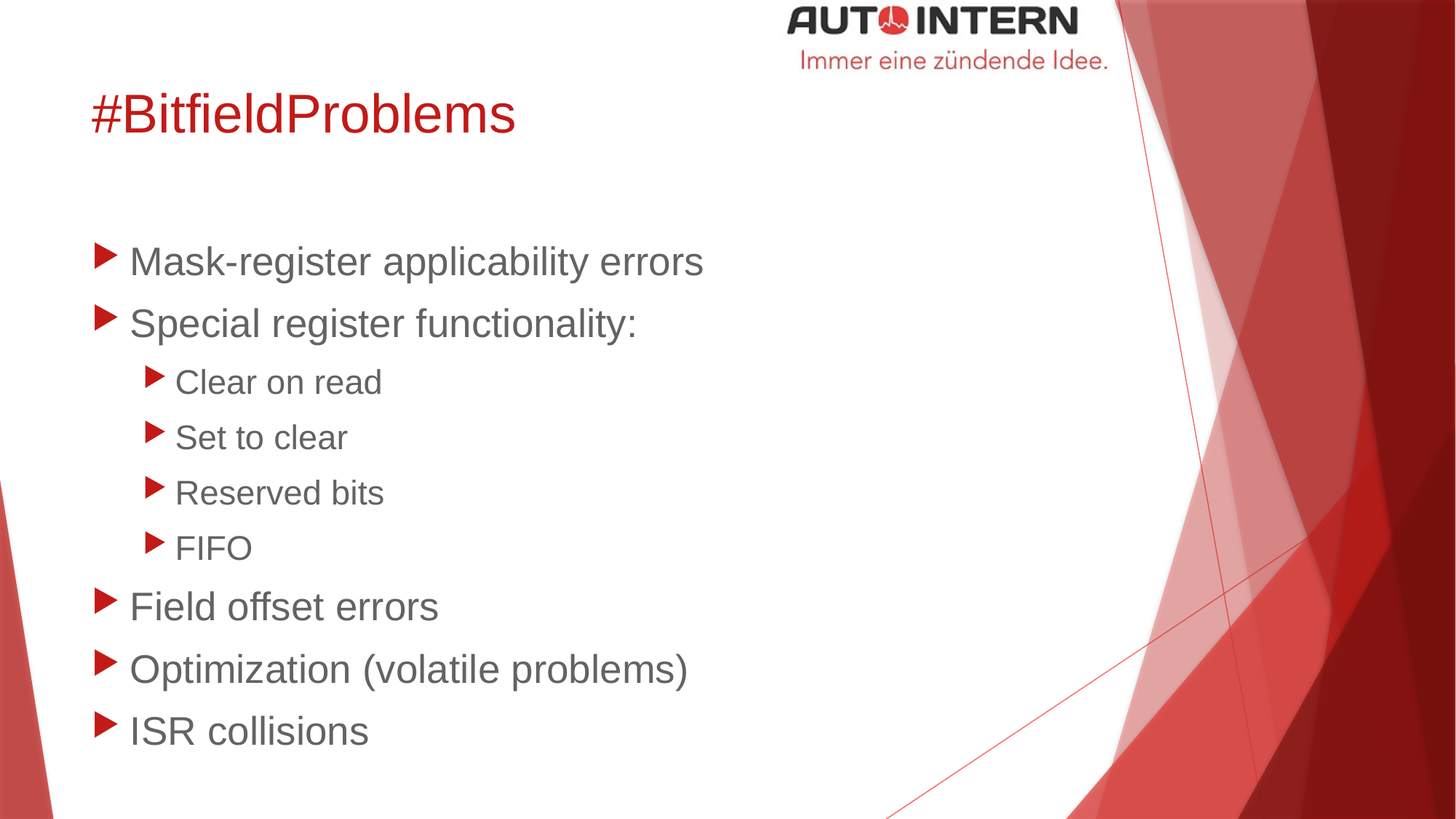

# #BitfieldProblems
Mask-register applicability errors
Special register functionality:
Clear on read
Set to clear
Reserved bits
FIFO
Field offset errors
Optimization (volatile problems)
ISR collisions